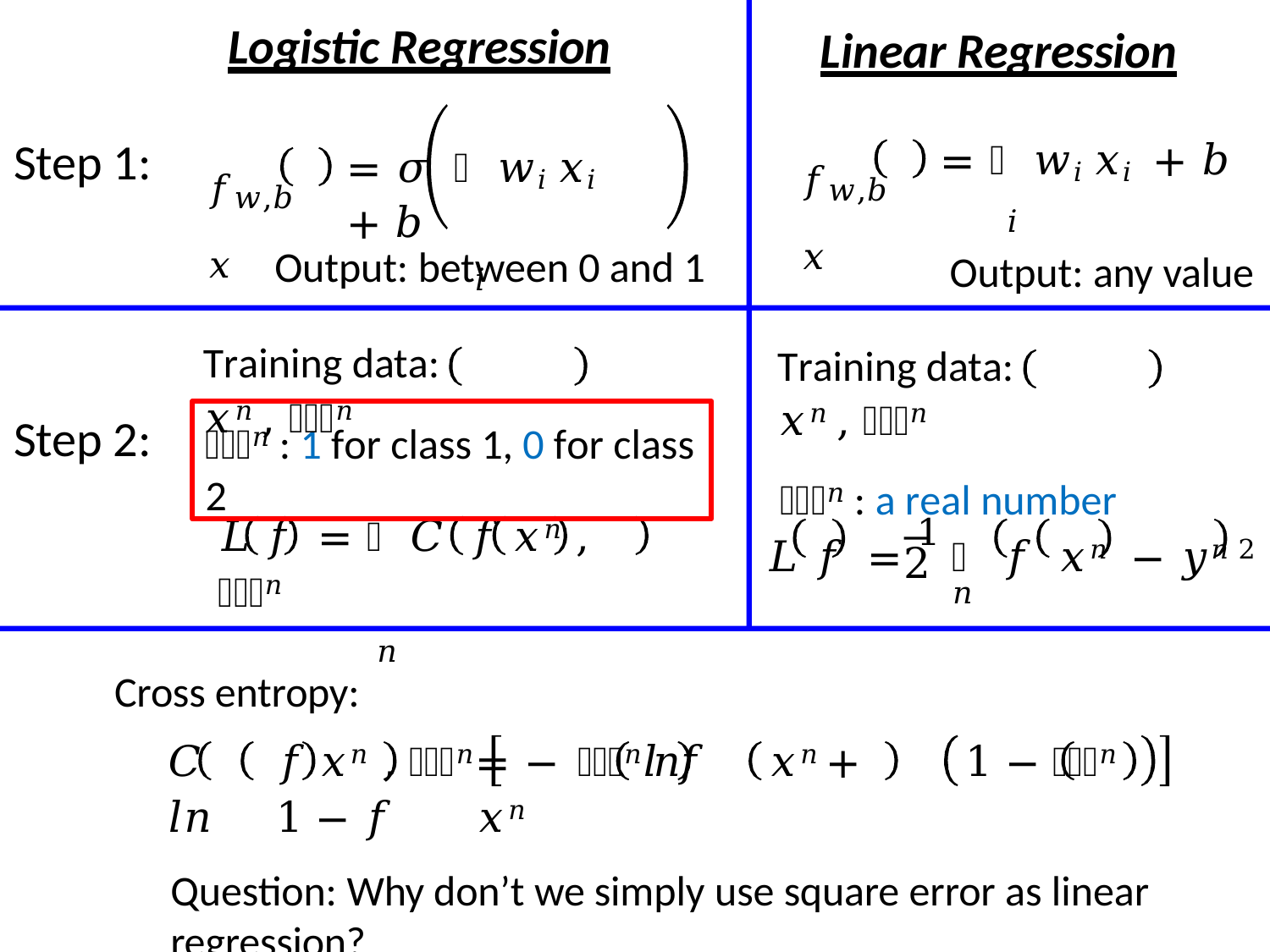

# Logistic Regression
Linear Regression

= ෍ 𝑤𝑖𝑥𝑖  + 𝑏
𝑖
Output: any value
= 𝜎	෍ 𝑤𝑖𝑥𝑖  + 𝑏
𝑖
Step 1:
𝑓𝑤,𝑏	𝑥

𝑓𝑤,𝑏	𝑥

Output: between 0 and 1
Training data:	𝑥𝑛, 𝑦ො𝑛
𝑦ො𝑛: a real number
Training data:	𝑥𝑛, 𝑦ො𝑛

𝑦ො𝑛: 1 for class 1, 0 for class 2
Step 2:
𝐿	𝑓	= ෍ 𝐶	𝑓	𝑥𝑛	, 𝑦ො𝑛
𝑛
𝐿	𝑓	= 1 ෍ 𝑓	𝑥𝑛	− 𝑦ො𝑛	2

2
𝑛
Cross entropy:
𝐶	𝑓	𝑥𝑛	, 𝑦ො𝑛	= − 𝑦ො𝑛𝑙𝑛𝑓	𝑥𝑛	+	1 − 𝑦ො𝑛	𝑙𝑛	1 − 𝑓	𝑥𝑛
Question: Why don’t we simply use square error as linear
regression?